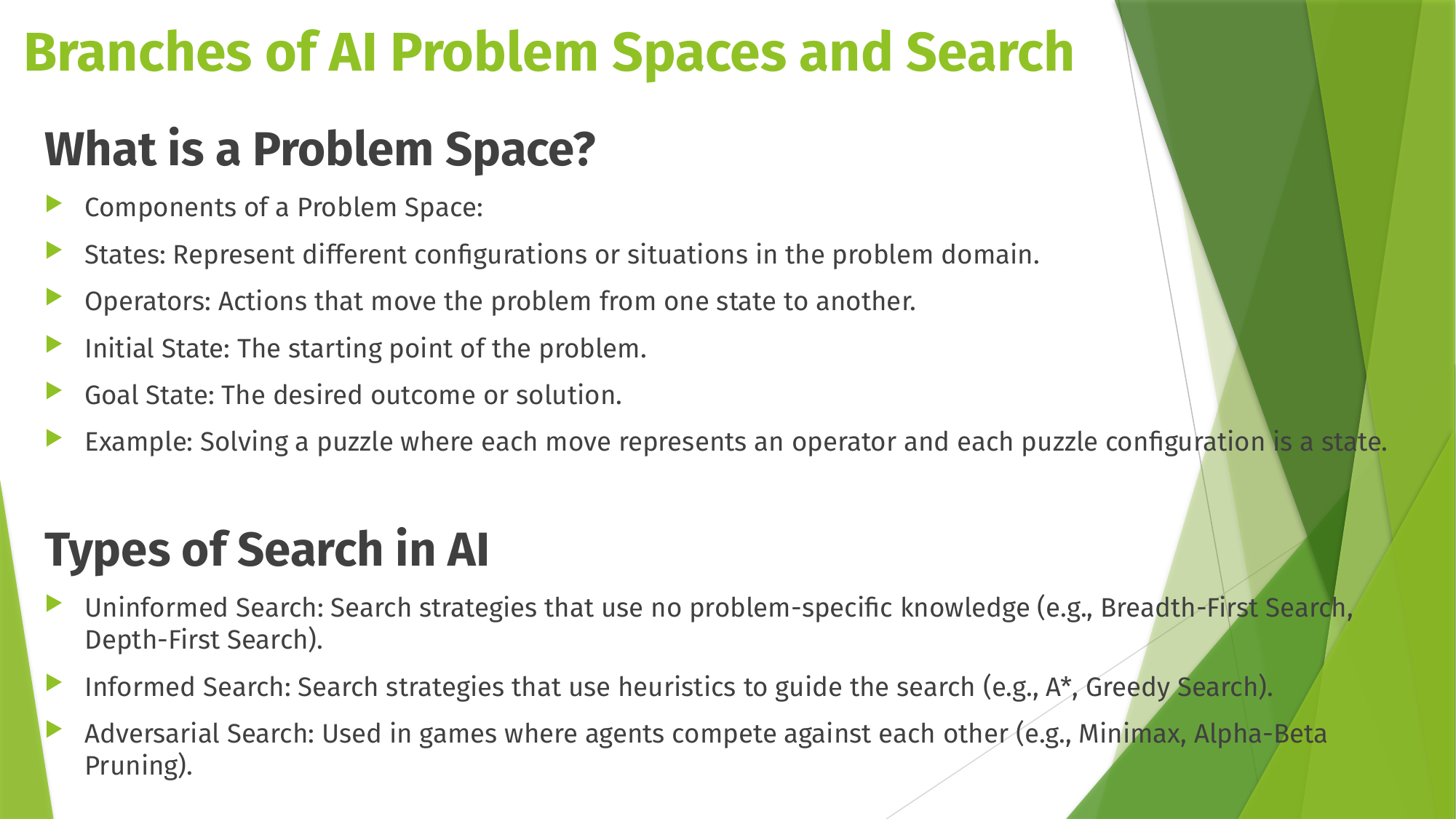

# Branches of AI Problem Spaces and Search
What is a Problem Space?
Components of a Problem Space:
States: Represent different configurations or situations in the problem domain.
Operators: Actions that move the problem from one state to another.
Initial State: The starting point of the problem.
Goal State: The desired outcome or solution.
Example: Solving a puzzle where each move represents an operator and each puzzle configuration is a state.

Types of Search in AI
Uninformed Search: Search strategies that use no problem-specific knowledge (e.g., Breadth-First Search, Depth-First Search).
Informed Search: Search strategies that use heuristics to guide the search (e.g., A*, Greedy Search).
Adversarial Search: Used in games where agents compete against each other (e.g., Minimax, Alpha-Beta Pruning).